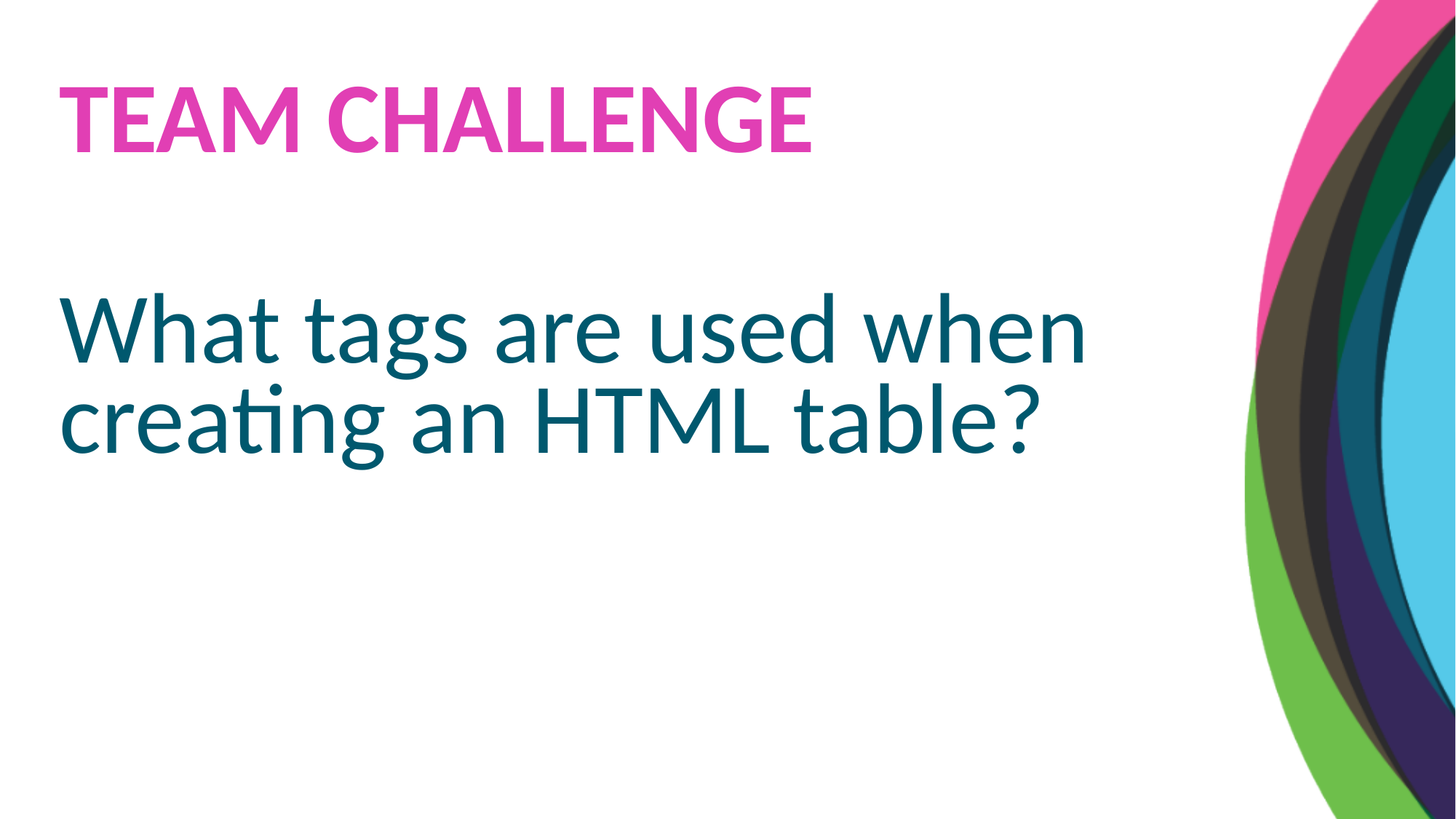

TEAM CHALLENGE

What tags are used when creating an HTML table?